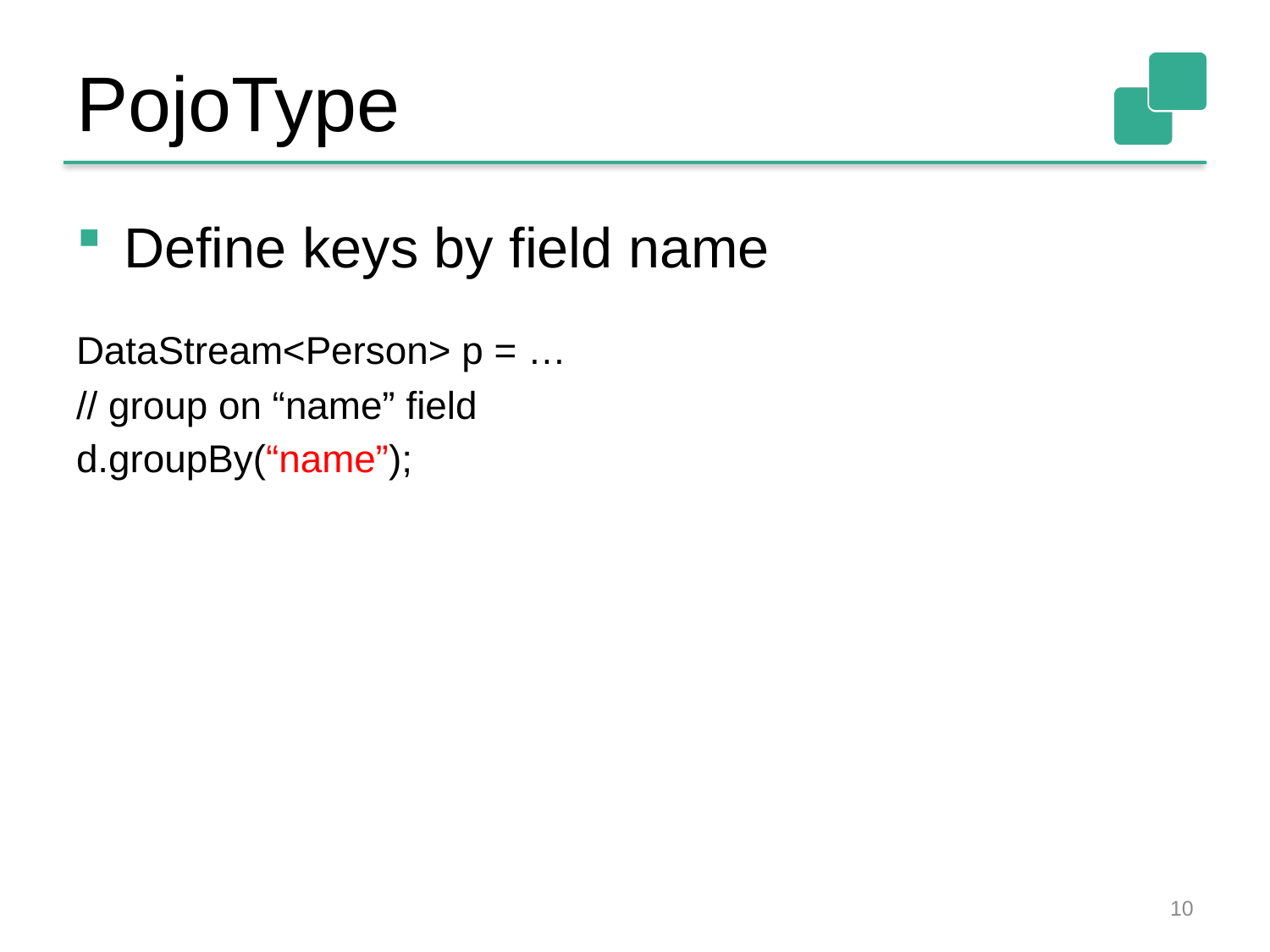

# PojoType
Define keys by field name

DataStream<Person> p = …
// group on “name” field
d.groupBy(“name”);

10